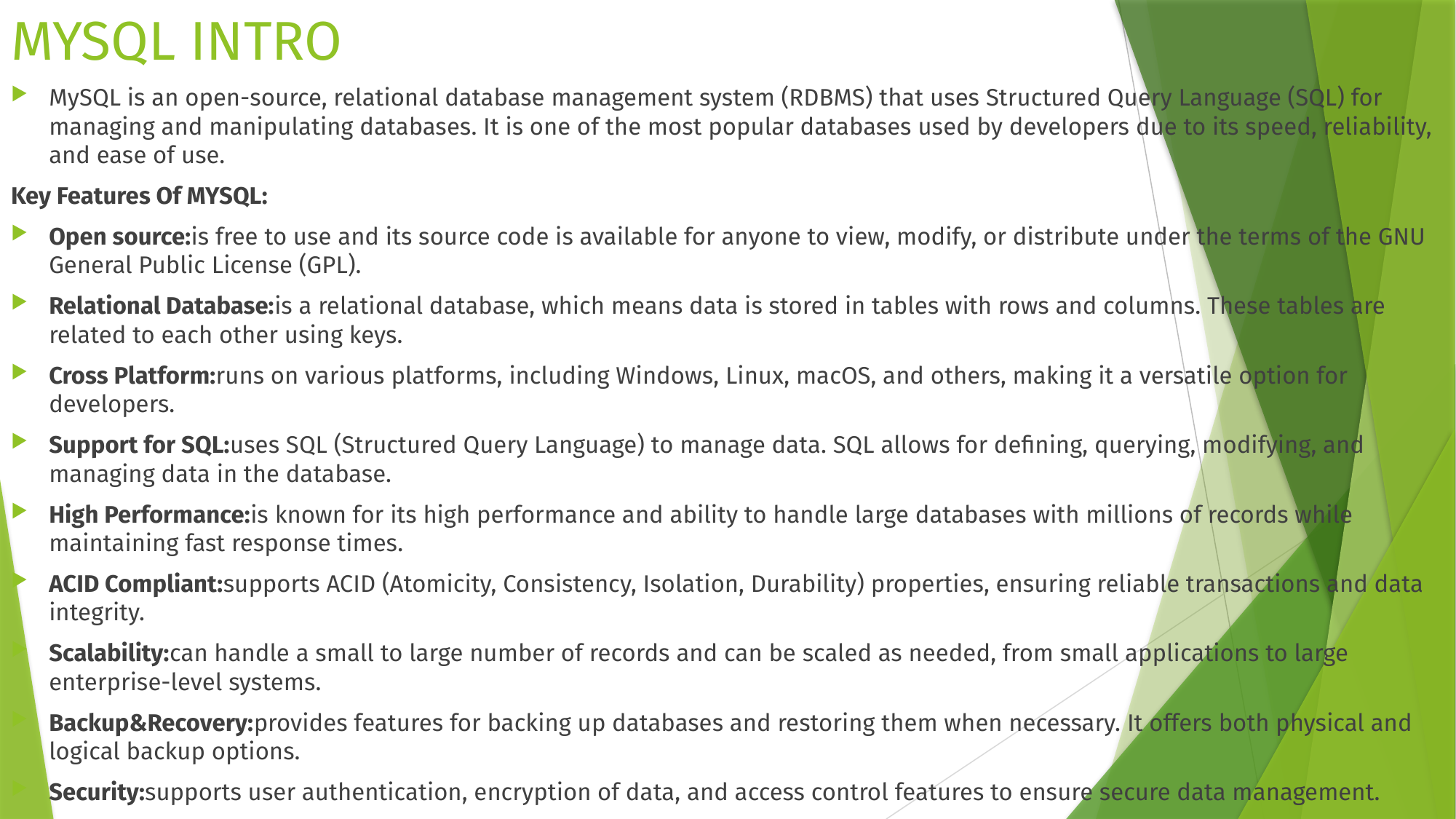

# MYSQL INTRO
MySQL is an open-source, relational database management system (RDBMS) that uses Structured Query Language (SQL) for managing and manipulating databases. It is one of the most popular databases used by developers due to its speed, reliability, and ease of use.
Key Features Of MYSQL:
Open source:is free to use and its source code is available for anyone to view, modify, or distribute under the terms of the GNU General Public License (GPL).
Relational Database:is a relational database, which means data is stored in tables with rows and columns. These tables are related to each other using keys.
Cross Platform:runs on various platforms, including Windows, Linux, macOS, and others, making it a versatile option for developers.
Support for SQL:uses SQL (Structured Query Language) to manage data. SQL allows for defining, querying, modifying, and managing data in the database.
High Performance:is known for its high performance and ability to handle large databases with millions of records while maintaining fast response times.
ACID Compliant:supports ACID (Atomicity, Consistency, Isolation, Durability) properties, ensuring reliable transactions and data integrity.
Scalability:can handle a small to large number of records and can be scaled as needed, from small applications to large enterprise-level systems.
Backup&Recovery:provides features for backing up databases and restoring them when necessary. It offers both physical and logical backup options.
Security:supports user authentication, encryption of data, and access control features to ensure secure data management.